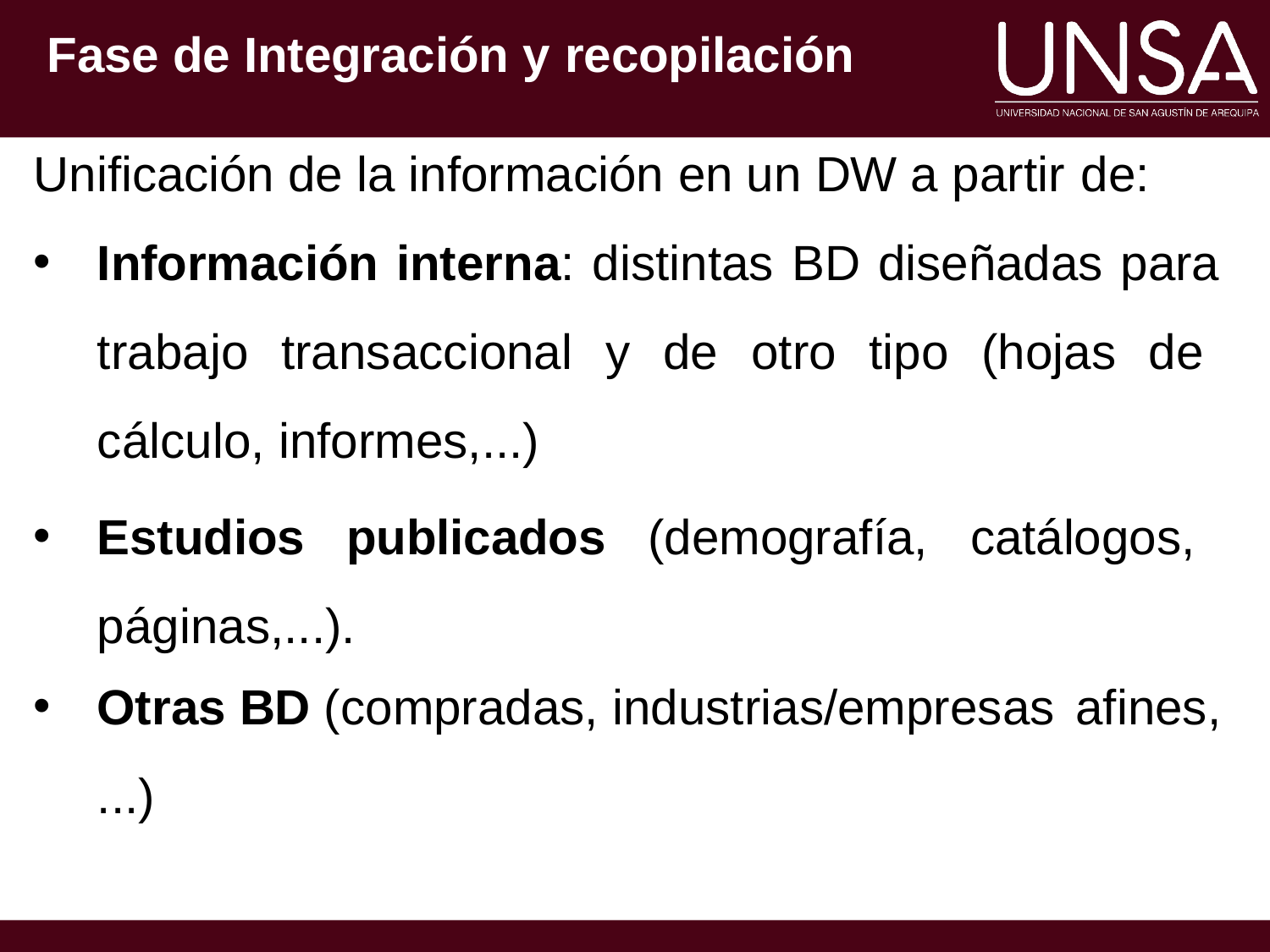

Fase de Integración y recopilación

Unificación de la información en un DW a partir de:
Información interna: distintas BD diseñadas para  trabajo transaccional y de otro tipo (hojas de  cálculo, informes,...)
Estudios publicados (demografía, catálogos,  páginas,...).
Otras BD (compradas, industrias/empresas afines,
...)